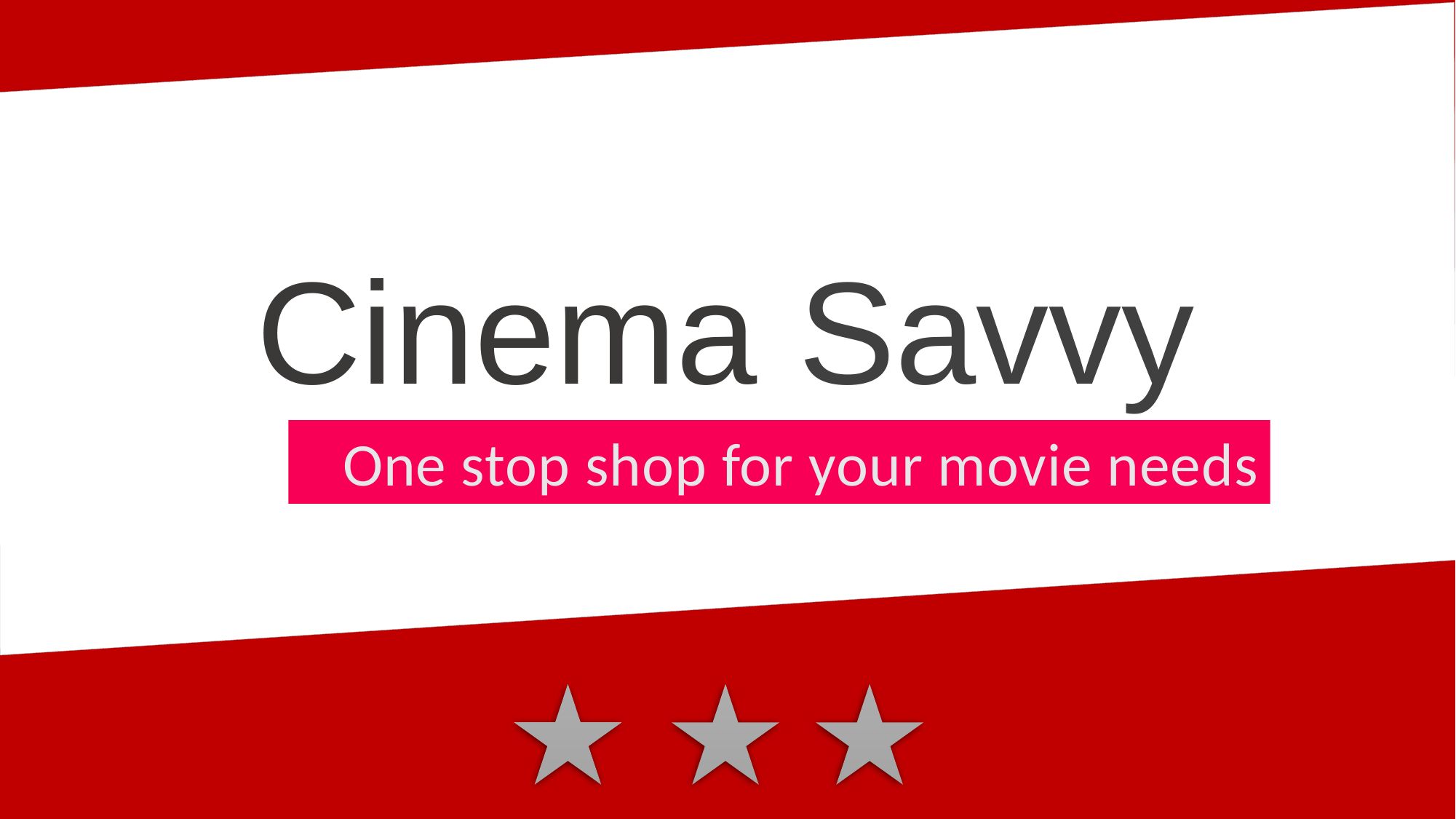

Cinema Savvy
   One stop shop for your movie needs